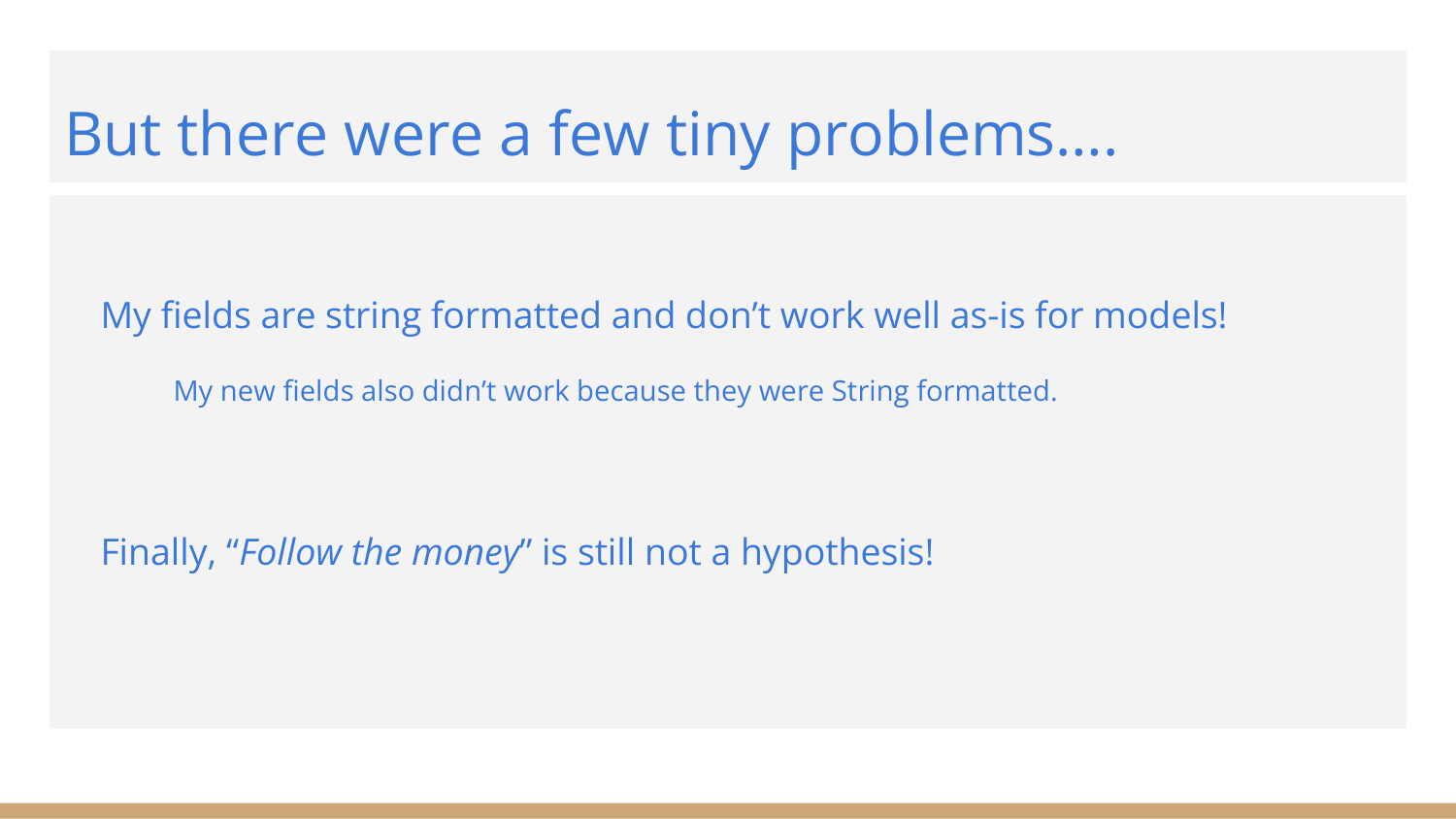

# But there were a few tiny problems….

My fields are string formatted and don’t work well as-is for models!
My new fields also didn’t work because they were String formatted.

Finally, “Follow the money” is still not a hypothesis!